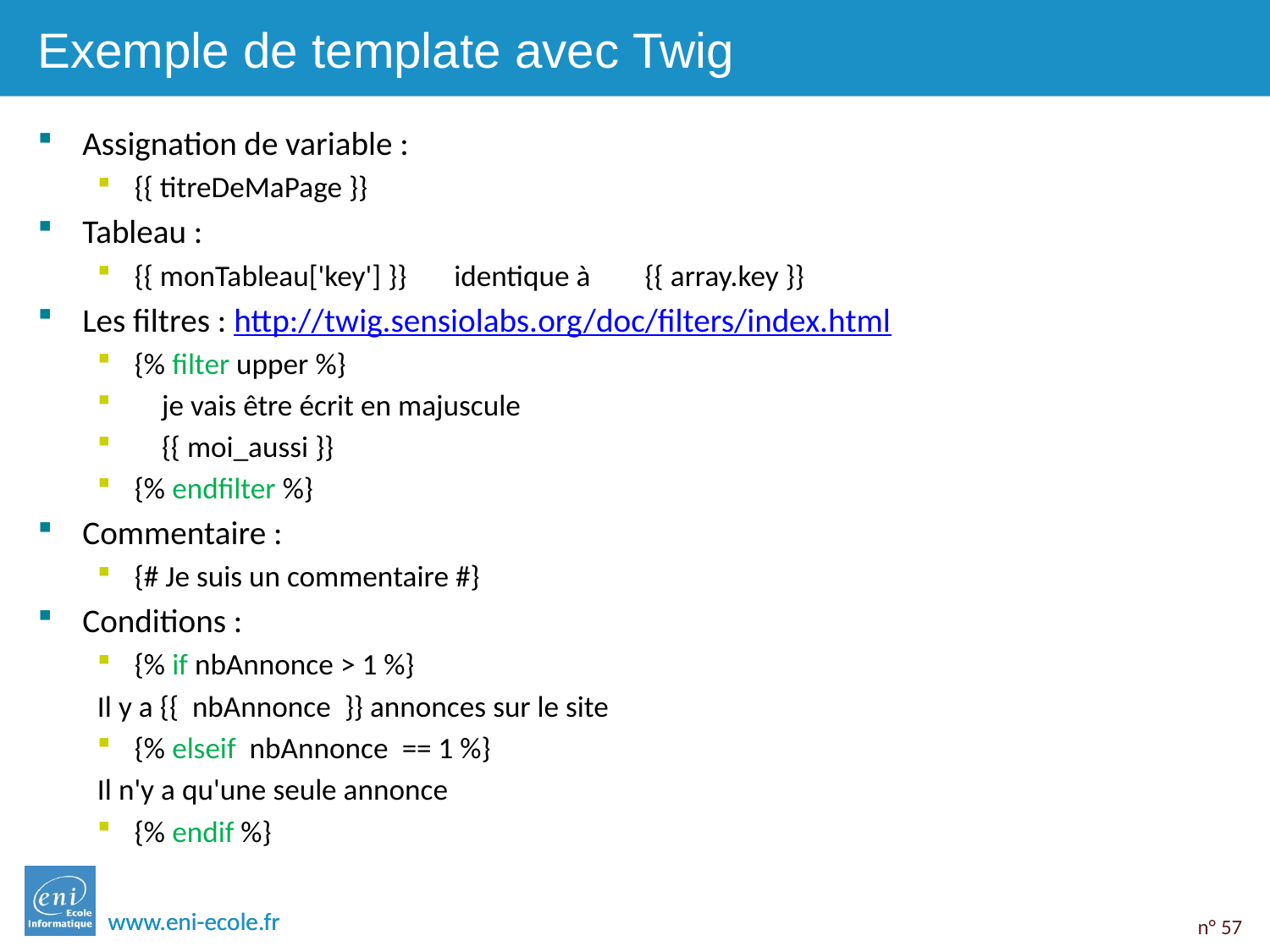

# Exemple de template avec Twig
Assignation de variable :
{{ titreDeMaPage }}
Tableau :
{{ monTableau['key'] }}       identique à        {{ array.key }}
Les filtres : http://twig.sensiolabs.org/doc/filters/index.html
{% filter upper %}
    je vais être écrit en majuscule
    {{ moi_aussi }}
{% endfilter %}
Commentaire :
{# Je suis un commentaire #}
Conditions :
{% if nbAnnonce > 1 %}
		Il y a {{  nbAnnonce  }} annonces sur le site
{% elseif  nbAnnonce  == 1 %}
		Il n'y a qu'une seule annonce
{% endif %}